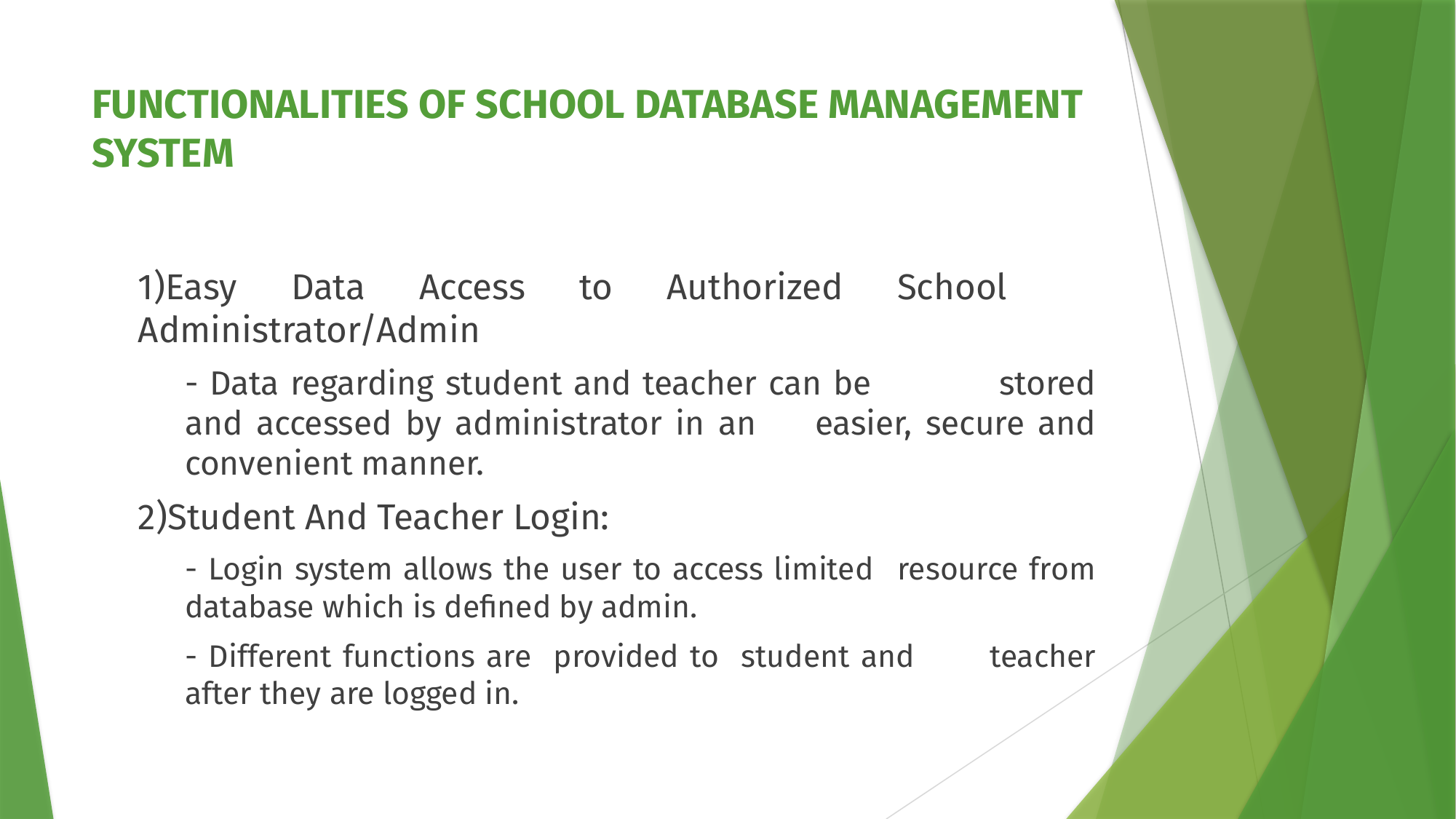

# FUNCTIONALITIES OF SCHOOL DATABASE MANAGEMENT SYSTEM
1)Easy Data Access to Authorized School 	Administrator/Admin
- Data regarding student and teacher can be         	stored and accessed by administrator in an 	easier, secure and convenient manner.
2)Student And Teacher Login:
- Login system allows the user to access limited 	resource from database which is defined by admin.
- Different functions are  provided to  student and 	teacher after they are logged in.